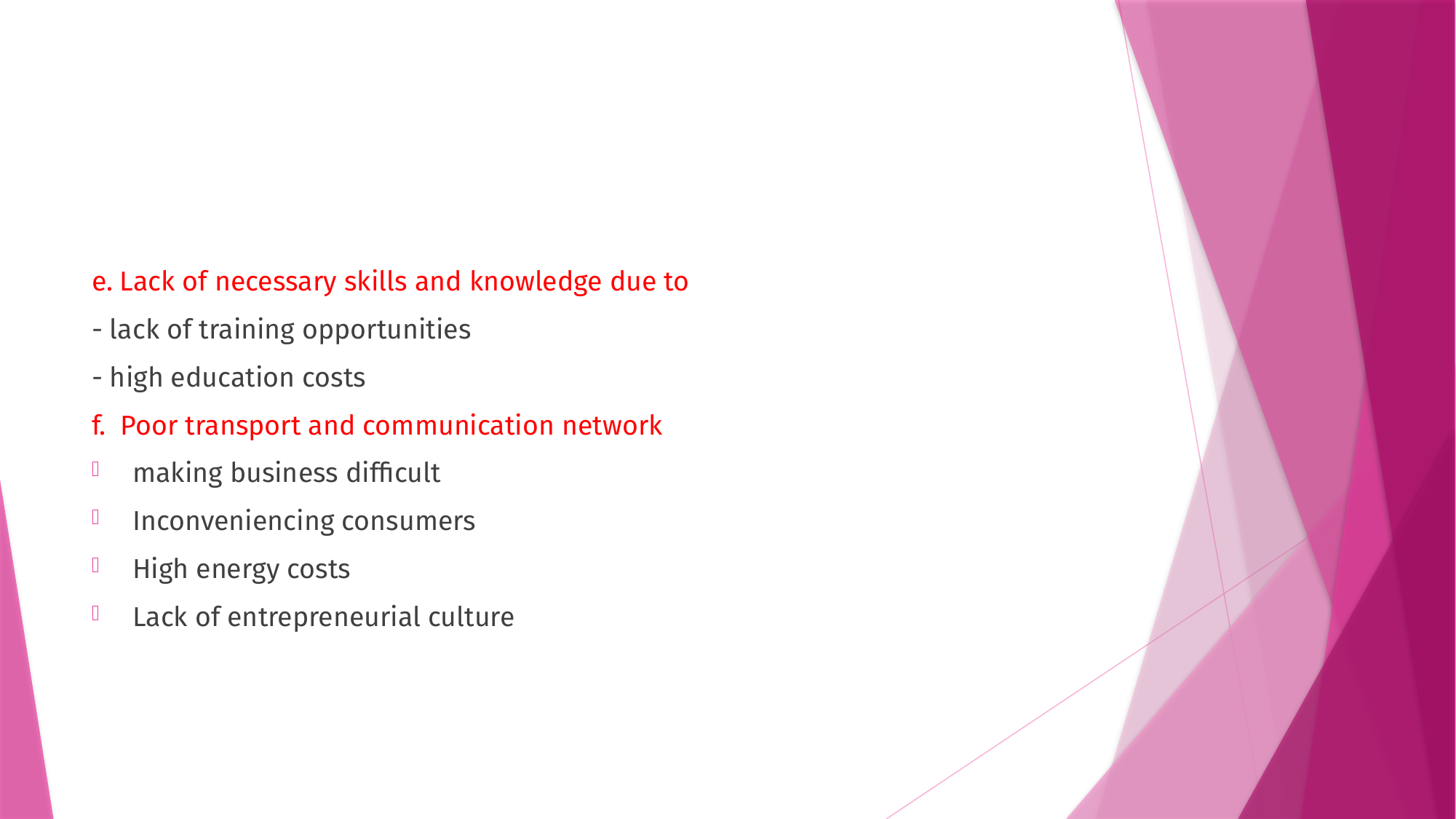

#
e. Lack of necessary skills and knowledge due to
- lack of training opportunities
- high education costs
f.  Poor transport and communication network
making business difficult
Inconveniencing consumers
High energy costs
Lack of entrepreneurial culture